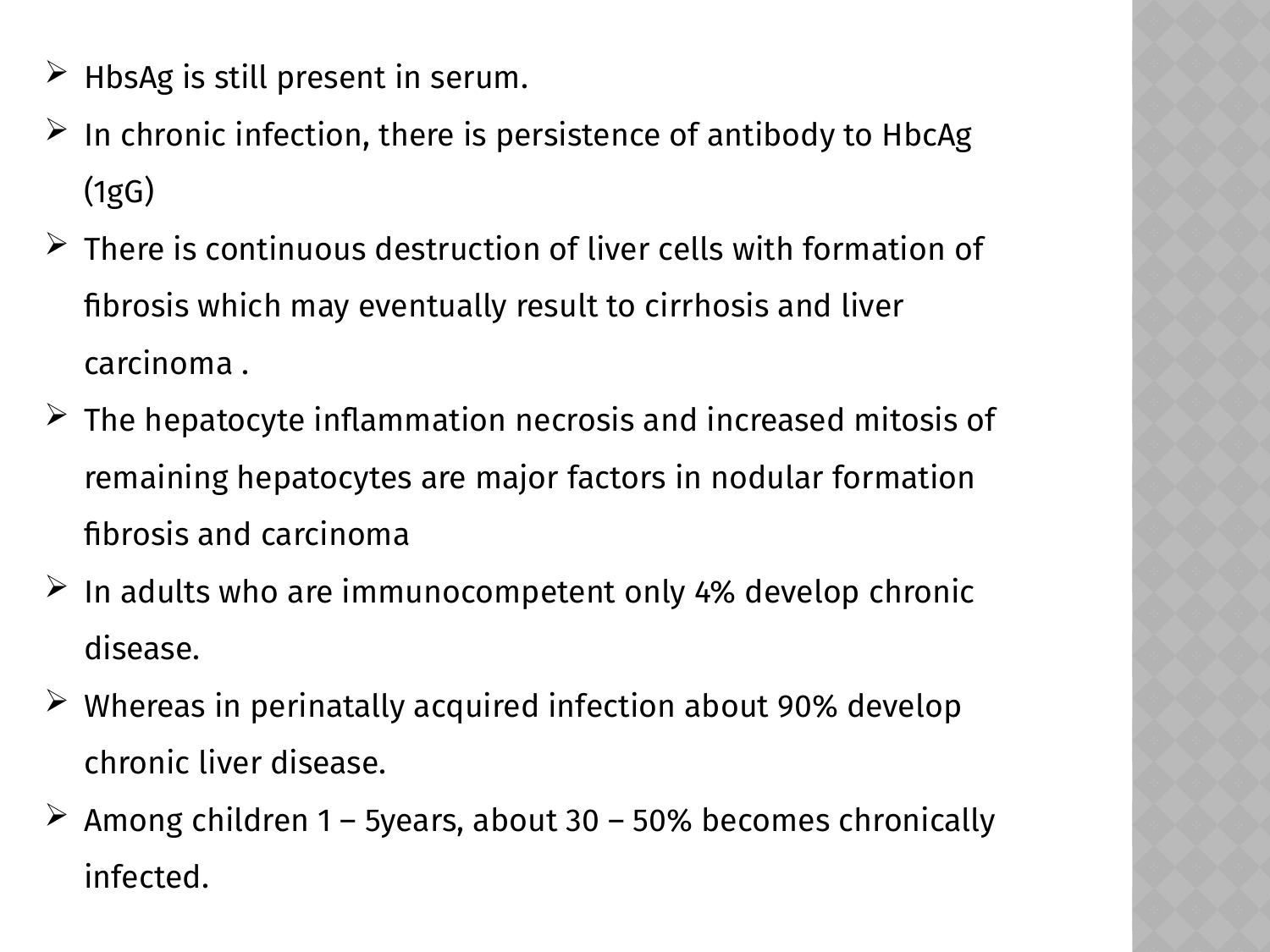

HbsAg is still present in serum.
In chronic infection, there is persistence of antibody to HbcAg (1gG)
There is continuous destruction of liver cells with formation of fibrosis which may eventually result to cirrhosis and liver carcinoma .
The hepatocyte inflammation necrosis and increased mitosis of remaining hepatocytes are major factors in nodular formation fibrosis and carcinoma
In adults who are immunocompetent only 4% develop chronic disease.
Whereas in perinatally acquired infection about 90% develop chronic liver disease.
Among children 1 – 5years, about 30 – 50% becomes chronically infected.